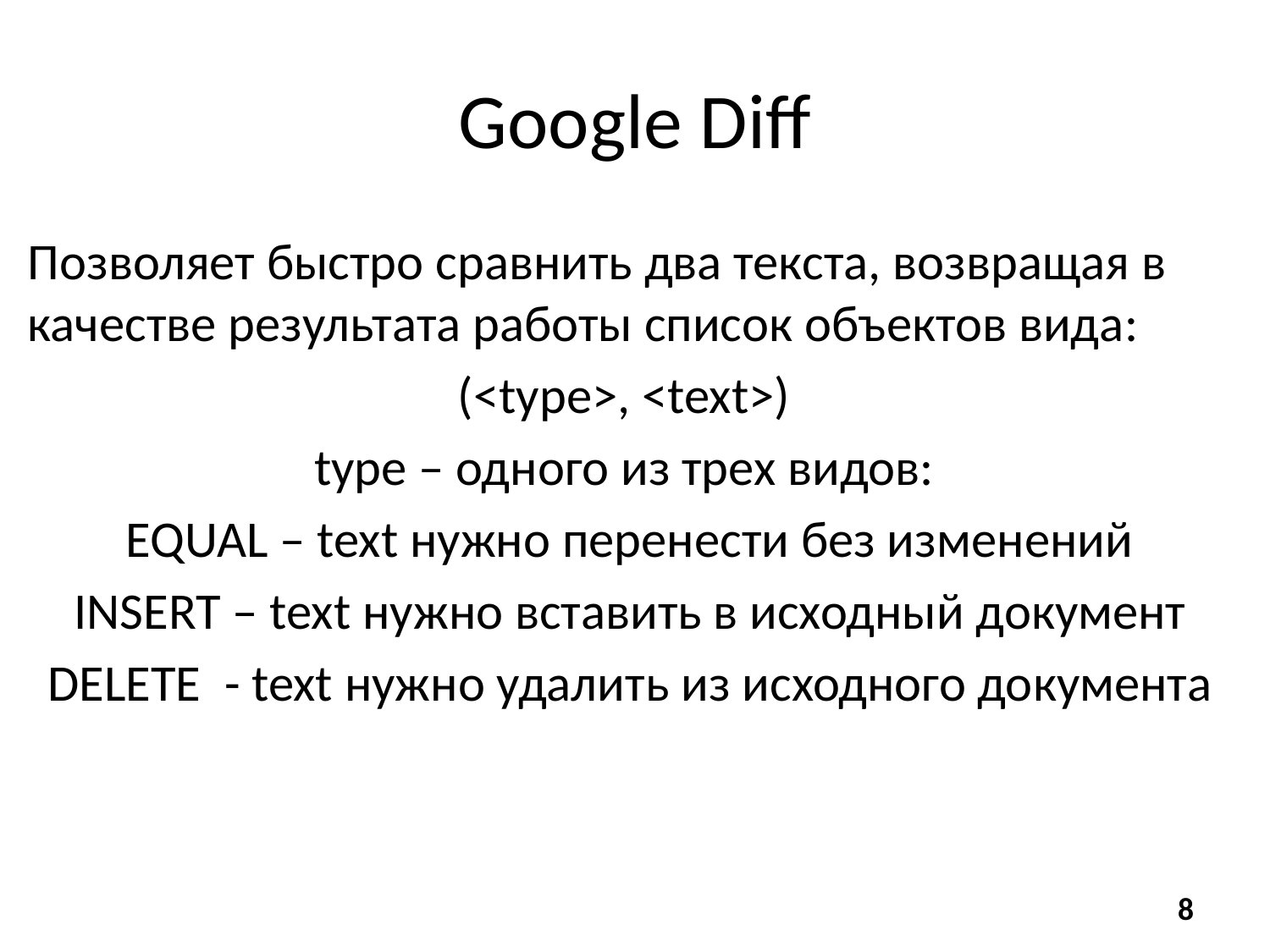

# Google Diff
Позволяет быстро сравнить два текста, возвращая в качестве результата работы список объектов вида:
(<type>, <text>)
type – одного из трех видов:
EQUAL – text нужно перенести без изменений
INSERT – text нужно вставить в исходный документ
DELETE  - text нужно удалить из исходного документа
8